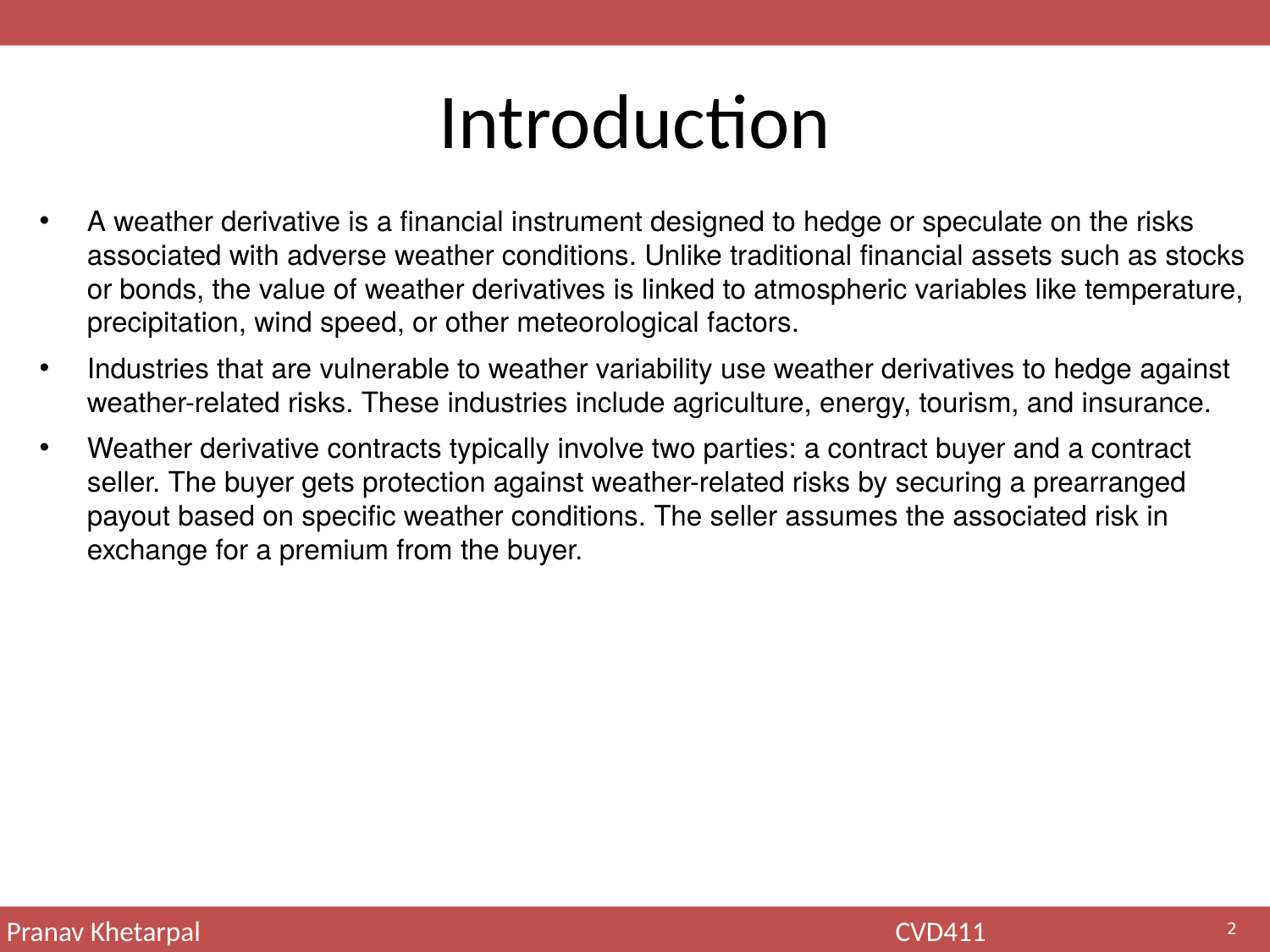

# Introduction
A weather derivative is a financial instrument designed to hedge or speculate on the risks associated with adverse weather conditions. Unlike traditional financial assets such as stocks or bonds, the value of weather derivatives is linked to atmospheric variables like temperature, precipitation, wind speed, or other meteorological factors.
Industries that are vulnerable to weather variability use weather derivatives to hedge against weather-related risks. These industries include agriculture, energy, tourism, and insurance.
Weather derivative contracts typically involve two parties: a contract buyer and a contract seller. The buyer gets protection against weather-related risks by securing a prearranged payout based on specific weather conditions. The seller assumes the associated risk in exchange for a premium from the buyer.

2